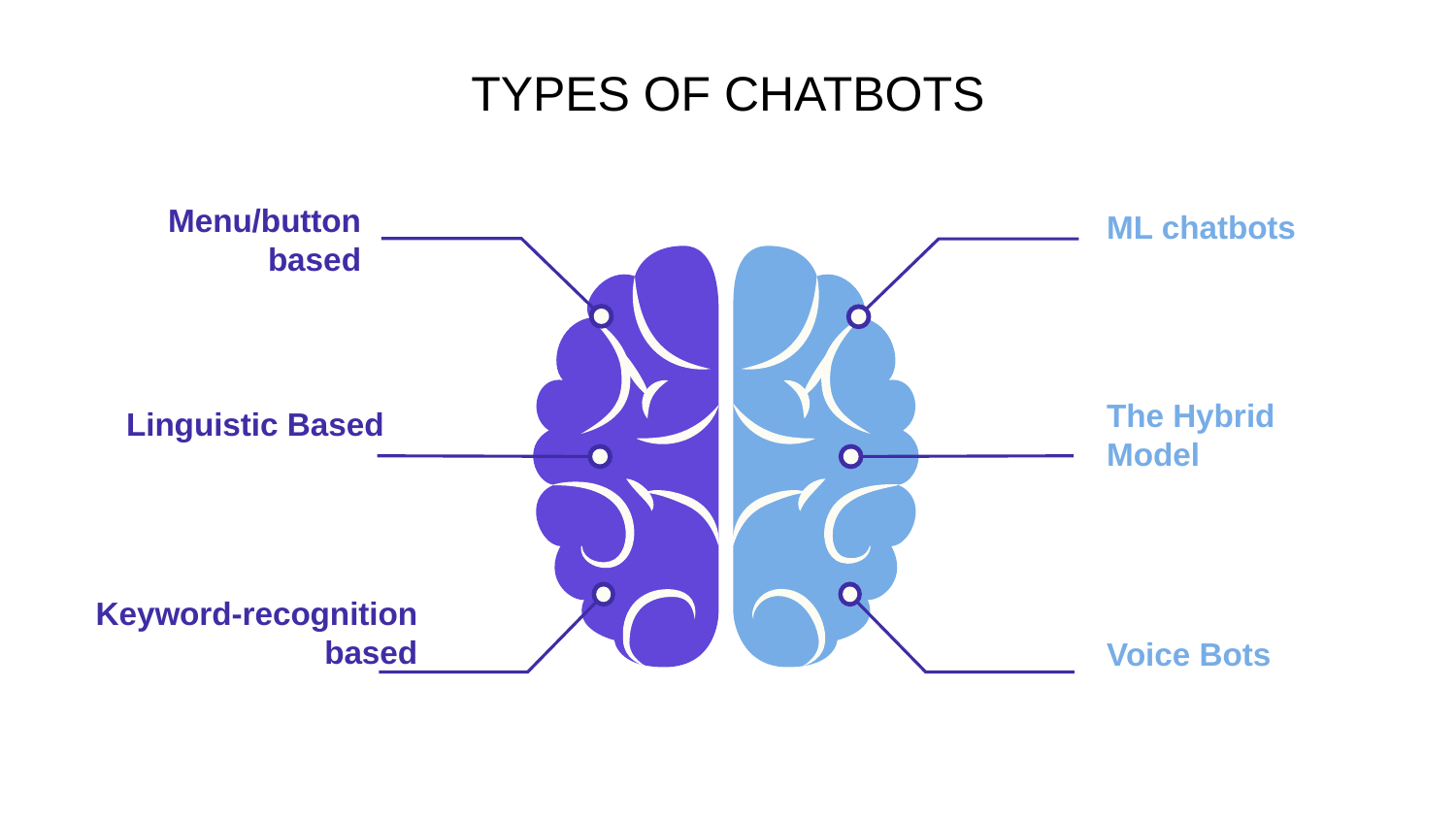

# TYPES OF CHATBOTS
Menu/button based
ML chatbots

Linguistic Based
The Hybrid Model

Keyword-recognition based

Voice Bots